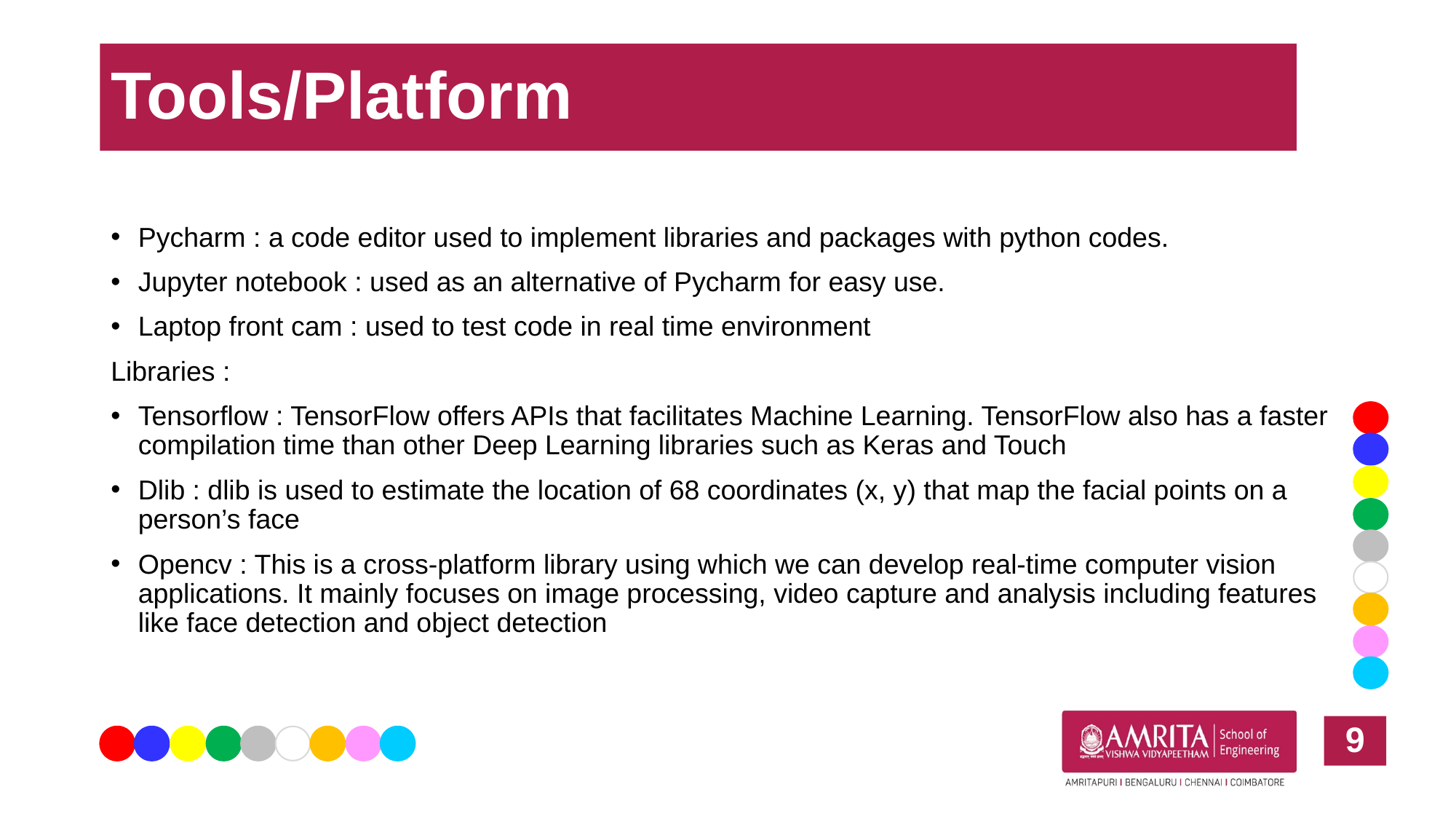

# Tools/Platform
Pycharm : a code editor used to implement libraries and packages with python codes.
Jupyter notebook : used as an alternative of Pycharm for easy use.
Laptop front cam : used to test code in real time environment
Libraries :
Tensorflow : TensorFlow offers APIs that facilitates Machine Learning. TensorFlow also has a faster compilation time than other Deep Learning libraries such as Keras and Touch
Dlib : dlib is used to estimate the location of 68 coordinates (x, y) that map the facial points on a person’s face
Opencv : This is a cross-platform library using which we can develop real-time computer vision applications. It mainly focuses on image processing, video capture and analysis including features like face detection and object detection
9